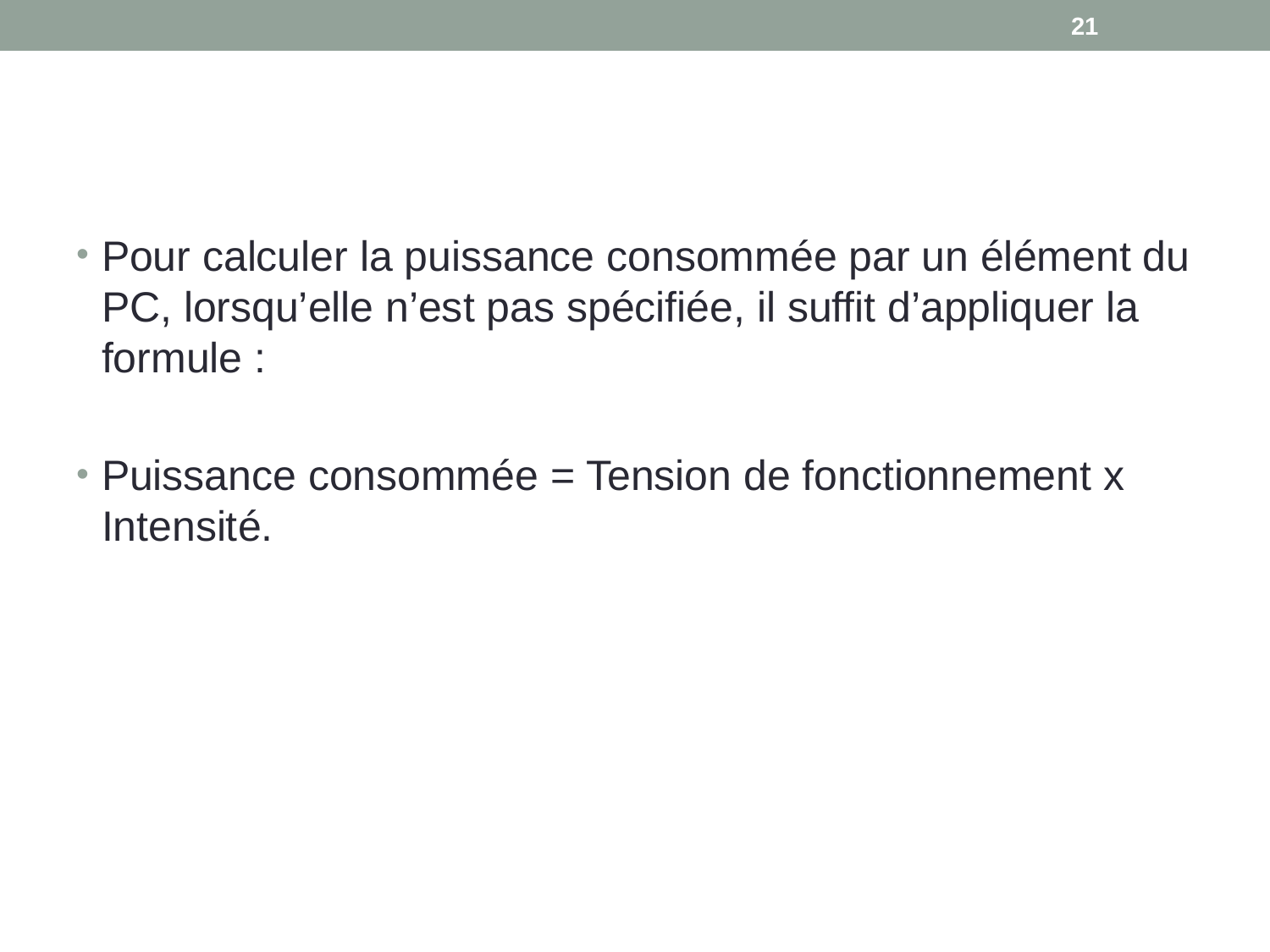

21
#
Pour calculer la puissance consommée par un élément du PC, lorsqu’elle n’est pas spécifiée, il suffit d’appliquer la formule :

Puissance consommée = Tension de fonctionnement x Intensité.